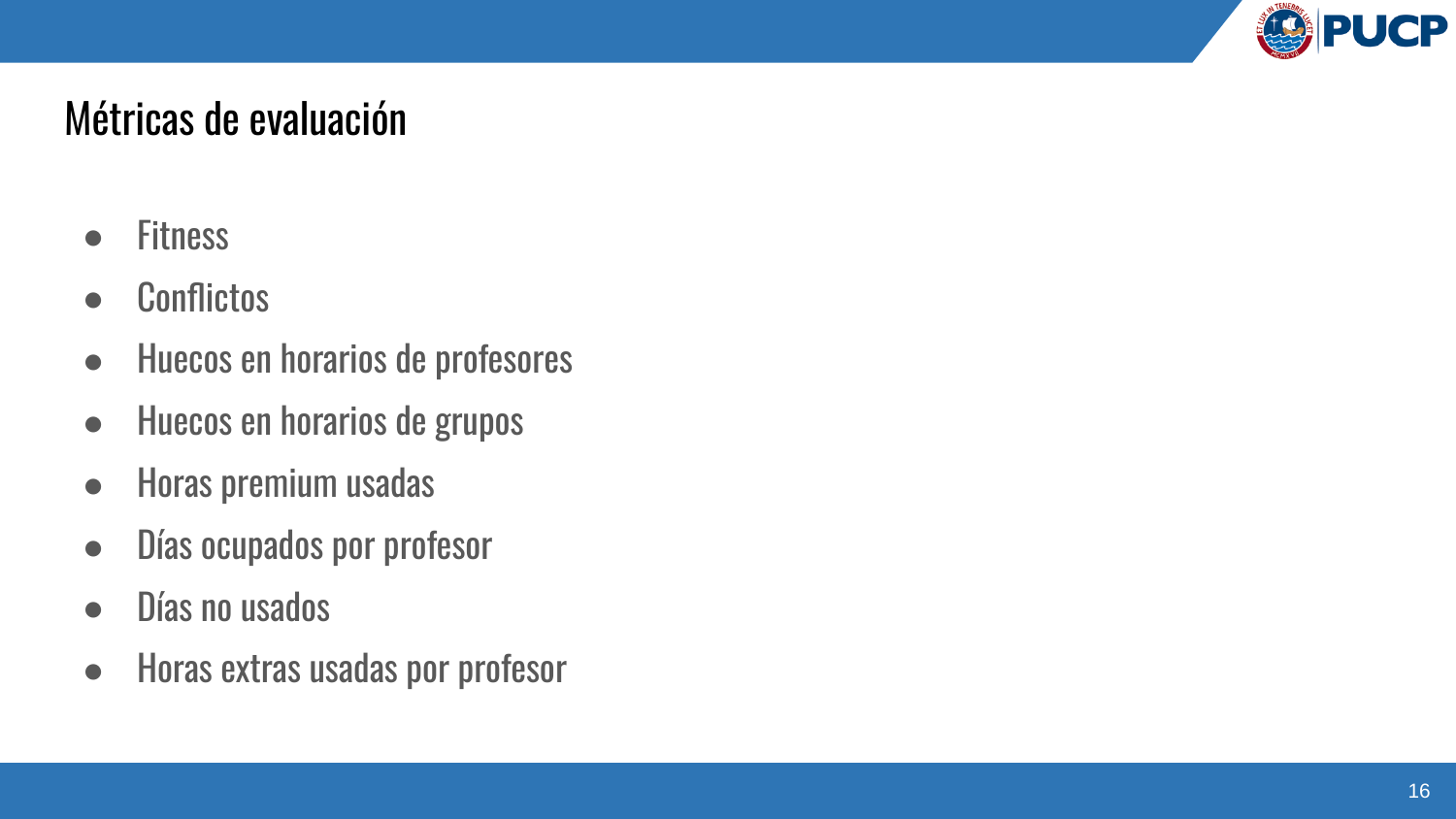

# Métricas de evaluación
Fitness
Conflictos
Huecos en horarios de profesores
Huecos en horarios de grupos
Horas premium usadas
Días ocupados por profesor
Días no usados
Horas extras usadas por profesor
16